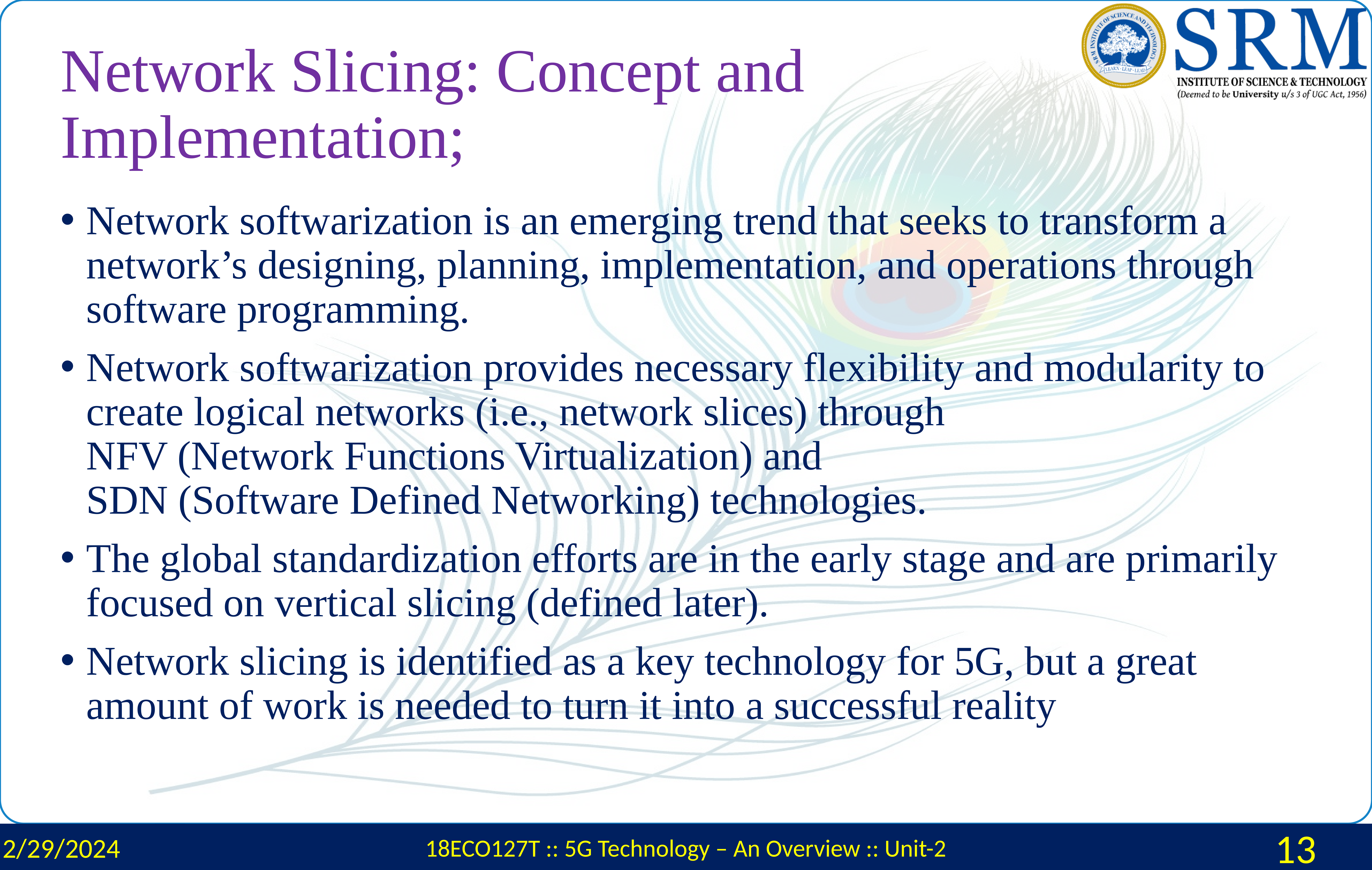

# Network Slicing: Concept and Implementation;
Network softwarization is an emerging trend that seeks to transform a network’s designing, planning, implementation, and operations through software programming.
Network softwarization provides necessary flexibility and modularity to create logical networks (i.e., network slices) through
NFV (Network Functions Virtualization) and
SDN (Software Defined Networking) technologies.
The global standardization efforts are in the early stage and are primarily focused on vertical slicing (defined later).
Network slicing is identified as a key technology for 5G, but a great amount of work is needed to turn it into a successful reality
2/29/2024
18ECO127T :: 5G Technology – An Overview :: Unit-2
13